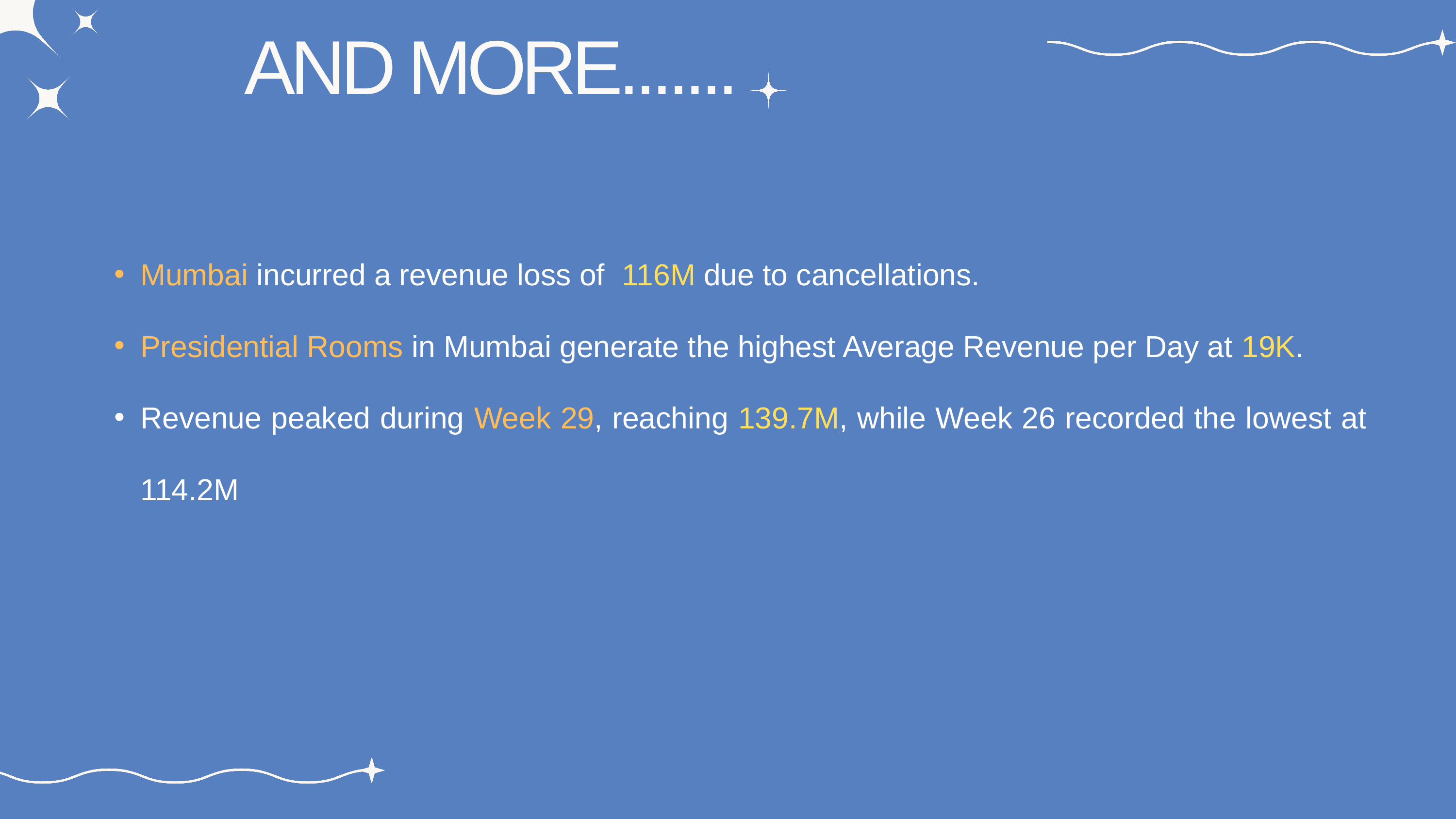

AND MORE.......

Mumbai incurred a revenue loss of  116M due to cancellations.
Presidential Rooms in Mumbai generate the highest Average Revenue per Day at 19K.
Revenue peaked during Week 29, reaching 139.7M, while Week 26 recorded the lowest at 114.2M